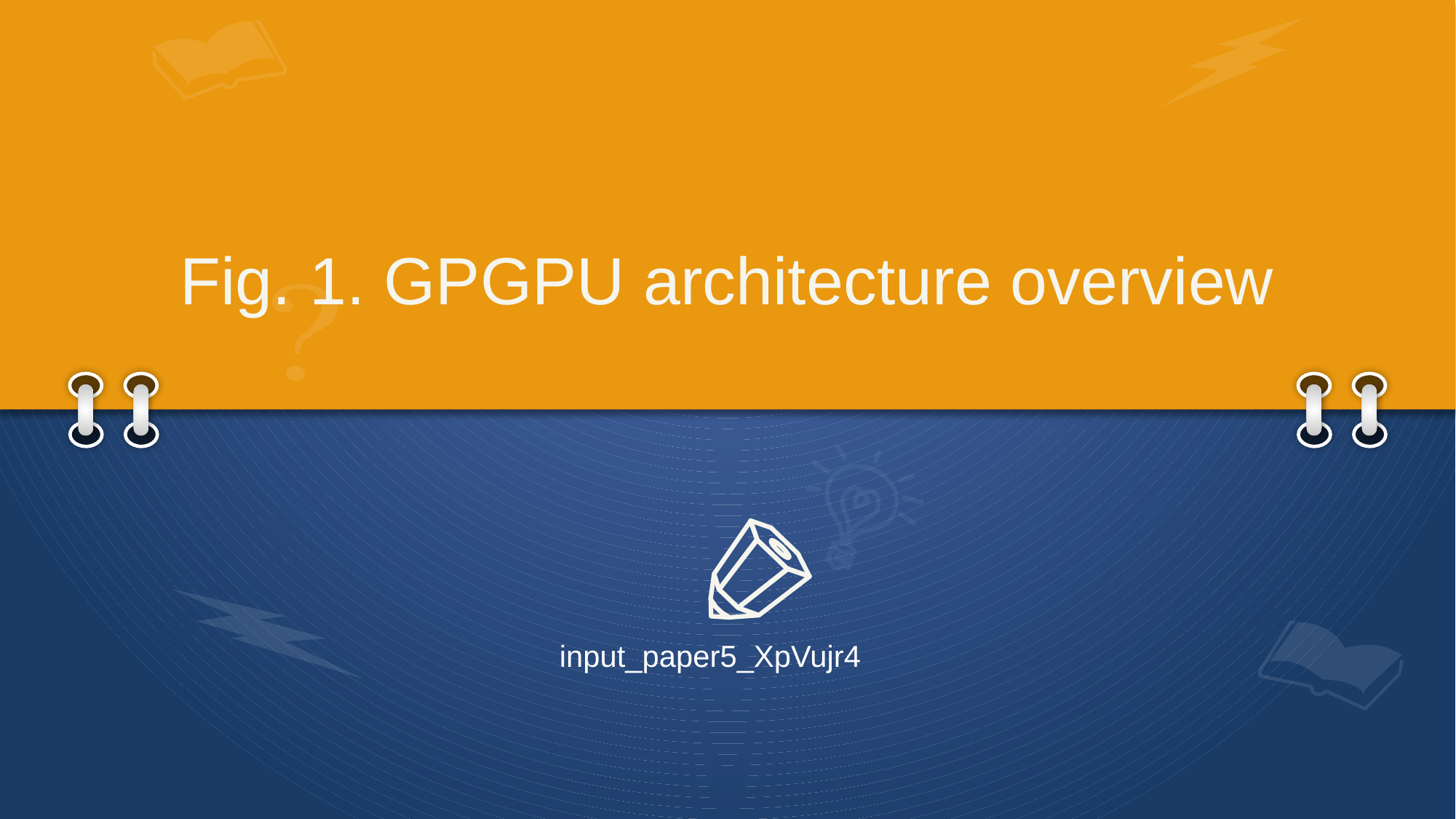

# Fig. 1. GPGPU architecture overview
input_paper5_XpVujr4